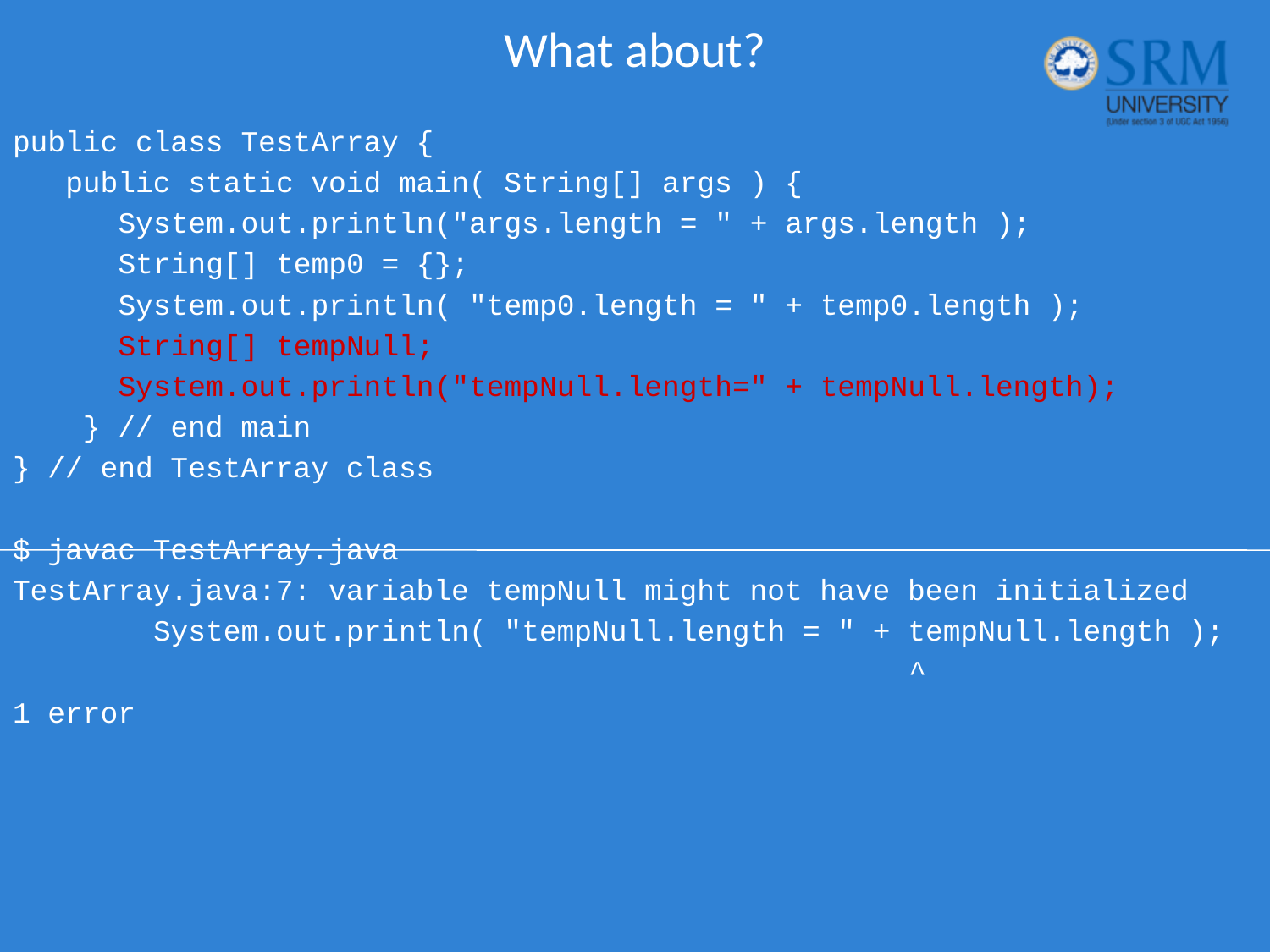

# What about?
public class TestArray {
   public static void main( String[] args ) {
      System.out.println("args.length = " + args.length );
      String[] temp0 = {};
      System.out.println( "temp0.length = " + temp0.length );
      String[] tempNull;
      System.out.println("tempNull.length=" + tempNull.length);
    } // end main
} // end TestArray class

$ javac TestArray.java
TestArray.java:7: variable tempNull might not have been initialized
        System.out.println( "tempNull.length = " + tempNull.length );
                                                   ^
1 error